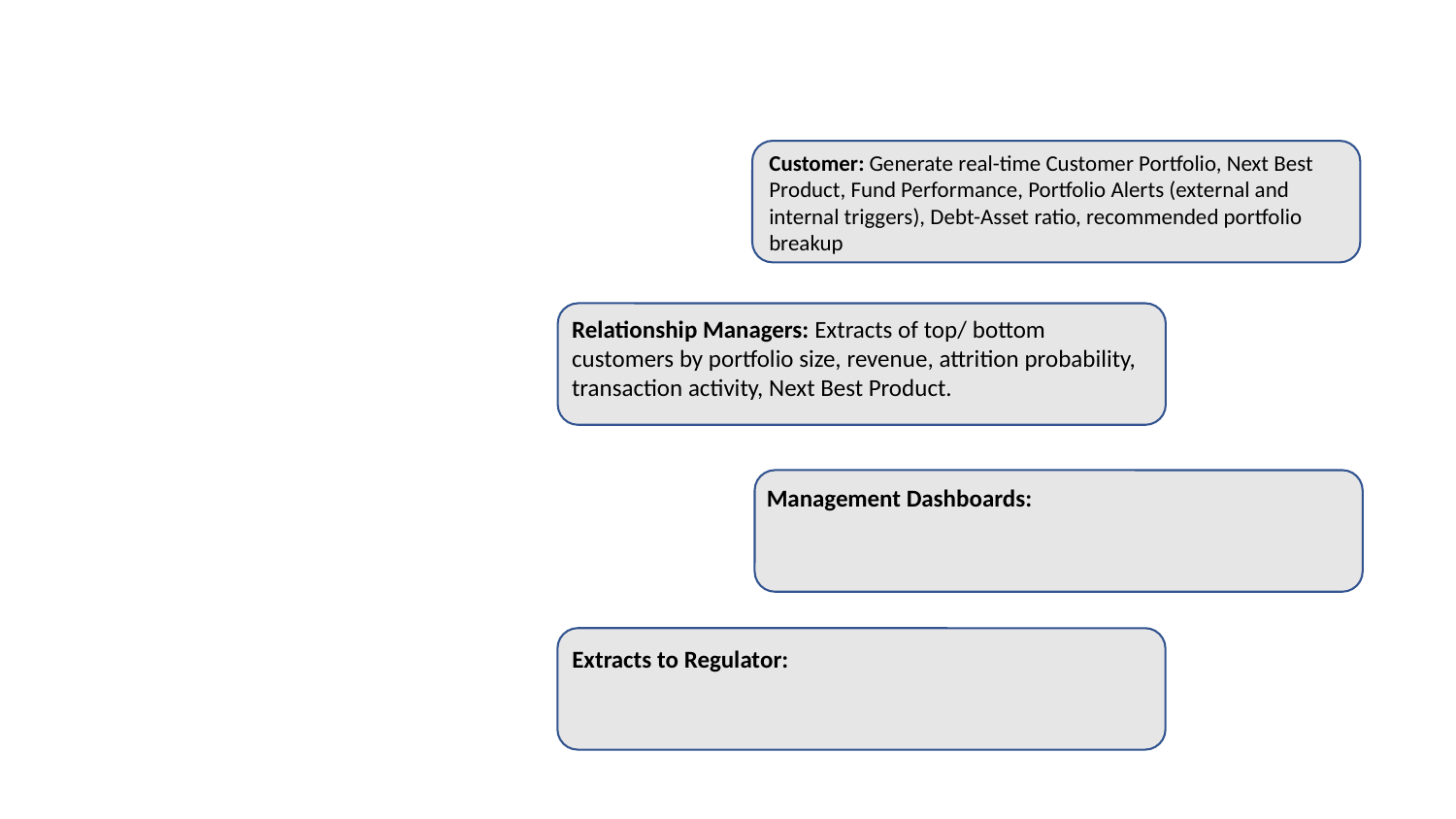

Customer: Generate real-time Customer Portfolio, Next Best Product, Fund Performance, Portfolio Alerts (external and internal triggers), Debt-Asset ratio, recommended portfolio breakup

Relationship Managers: Extracts of top/ bottom customers by portfolio size, revenue, attrition probability, transaction activity, Next Best Product.

Management Dashboards:

Extracts to Regulator: